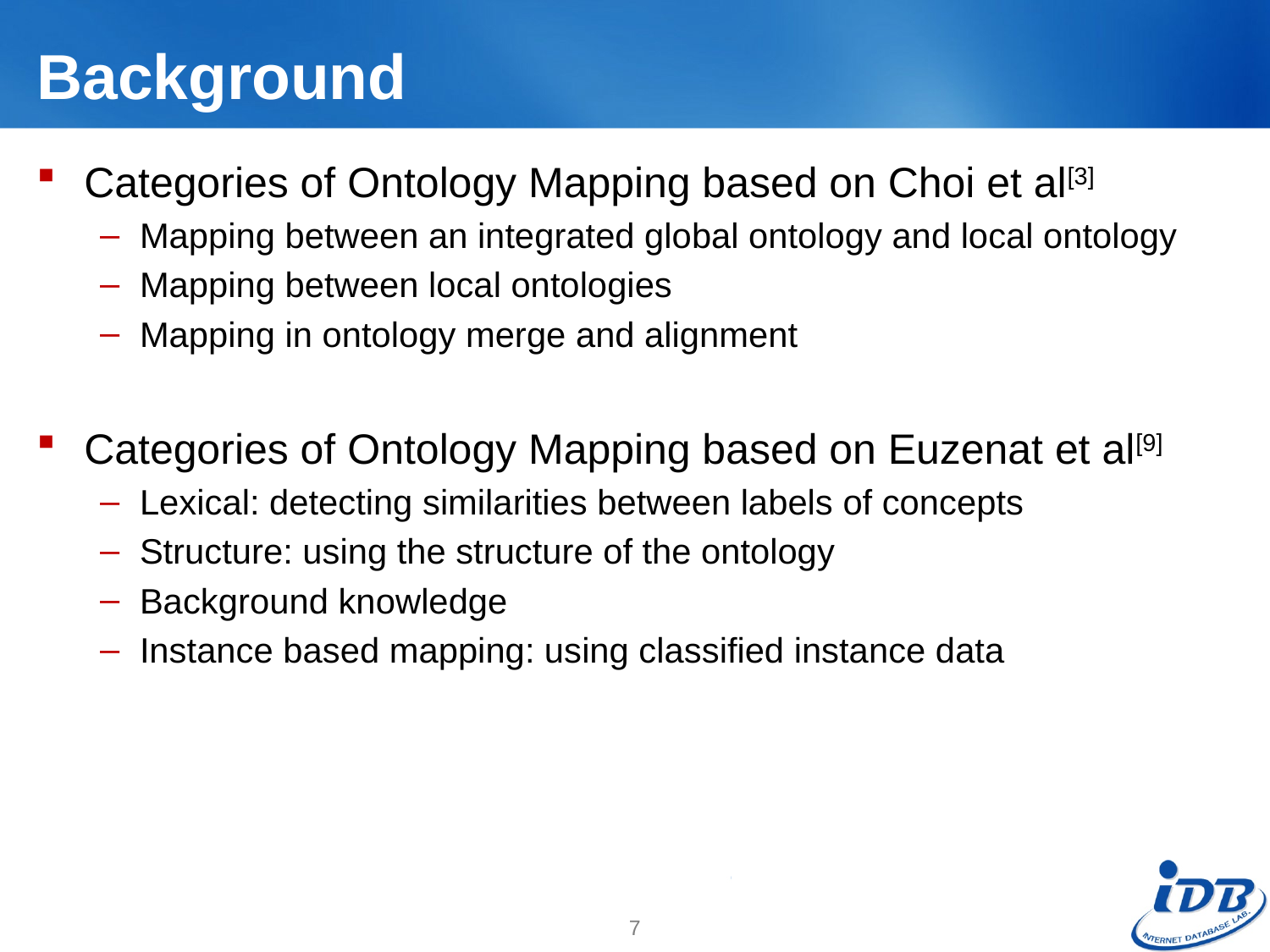

# Background
Categories of Ontology Mapping based on Choi et al[3]
Mapping between an integrated global ontology and local ontology
Mapping between local ontologies
Mapping in ontology merge and alignment

Categories of Ontology Mapping based on Euzenat et al[9]
Lexical: detecting similarities between labels of concepts
Structure: using the structure of the ontology
Background knowledge
Instance based mapping: using classified instance data
7